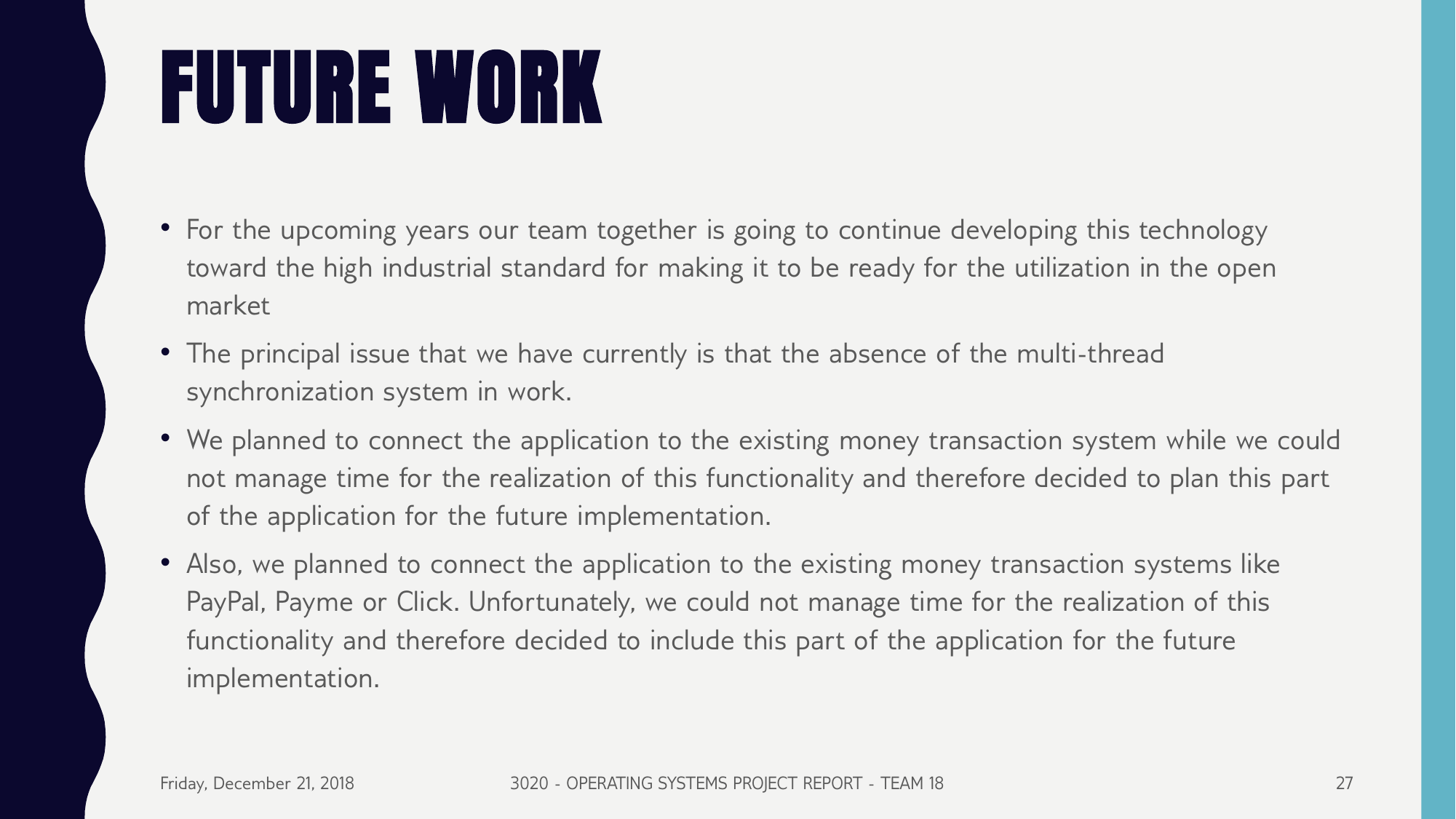

# Future Work
For the upcoming years our team together is going to continue developing this technology toward the high industrial standard for making it to be ready for the utilization in the open market
The principal issue that we have currently is that the absence of the multi-thread synchronization system in work.
We planned to connect the application to the existing money transaction system while we could not manage time for the realization of this functionality and therefore decided to plan this part of the application for the future implementation.
Also, we planned to connect the application to the existing money transaction systems like PayPal, Payme or Click. Unfortunately, we could not manage time for the realization of this functionality and therefore decided to include this part of the application for the future implementation.

Friday, December 21, 2018
3020 - OPERATING SYSTEMS PROJECT REPORT - TEAM 18
27